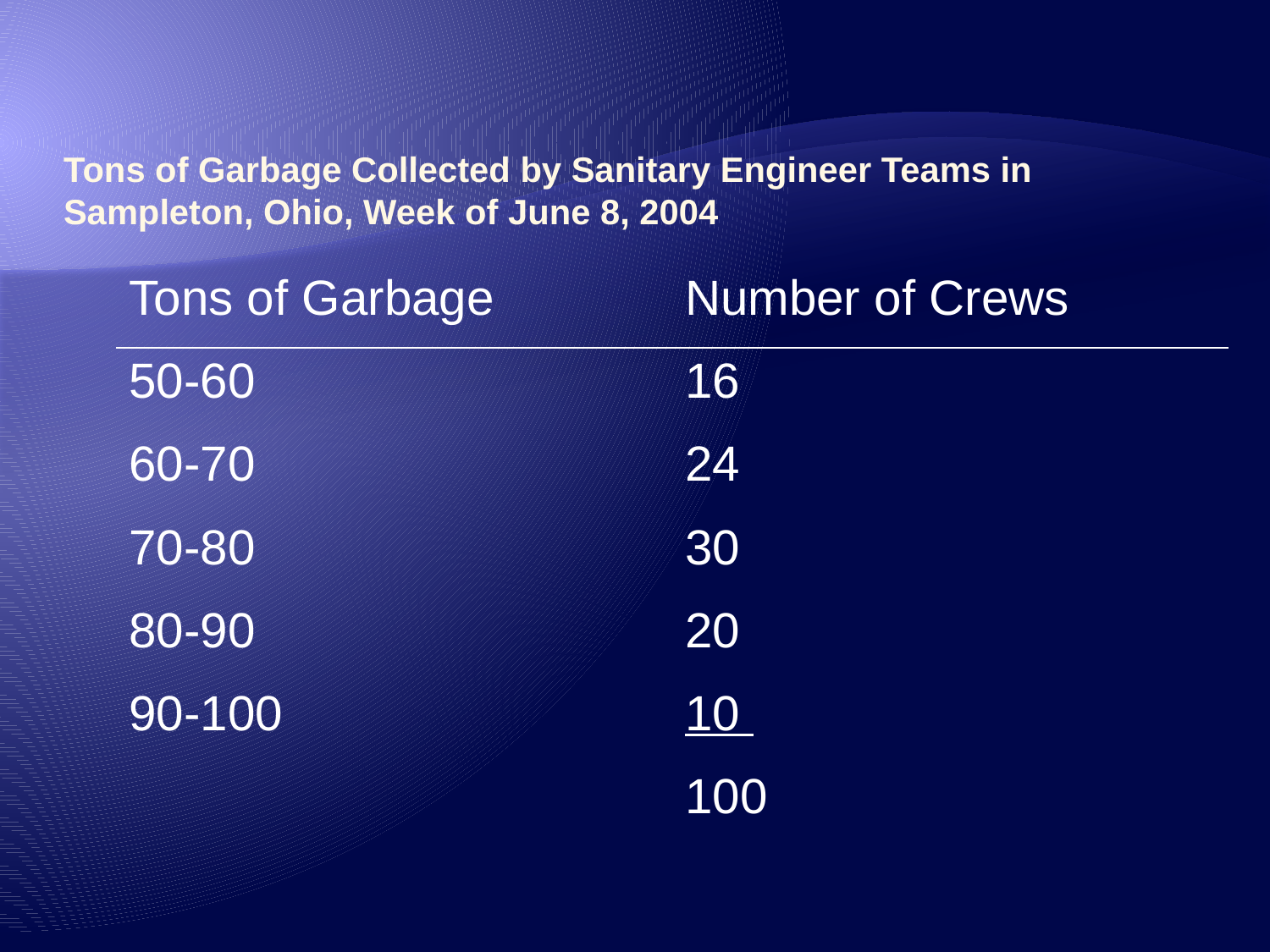

# Tons of Garbage Collected by Sanitary Engineer Teams in Sampleton, Ohio, Week of June 8, 2004
| Tons of Garbage | Number of Crews |
| --- | --- |
| 50-60 | 16 |
| 60-70 | 24 |
| 70-80 | 30 |
| 80-90 | 20 |
| 90-100 | 10 |
|  | 100 |